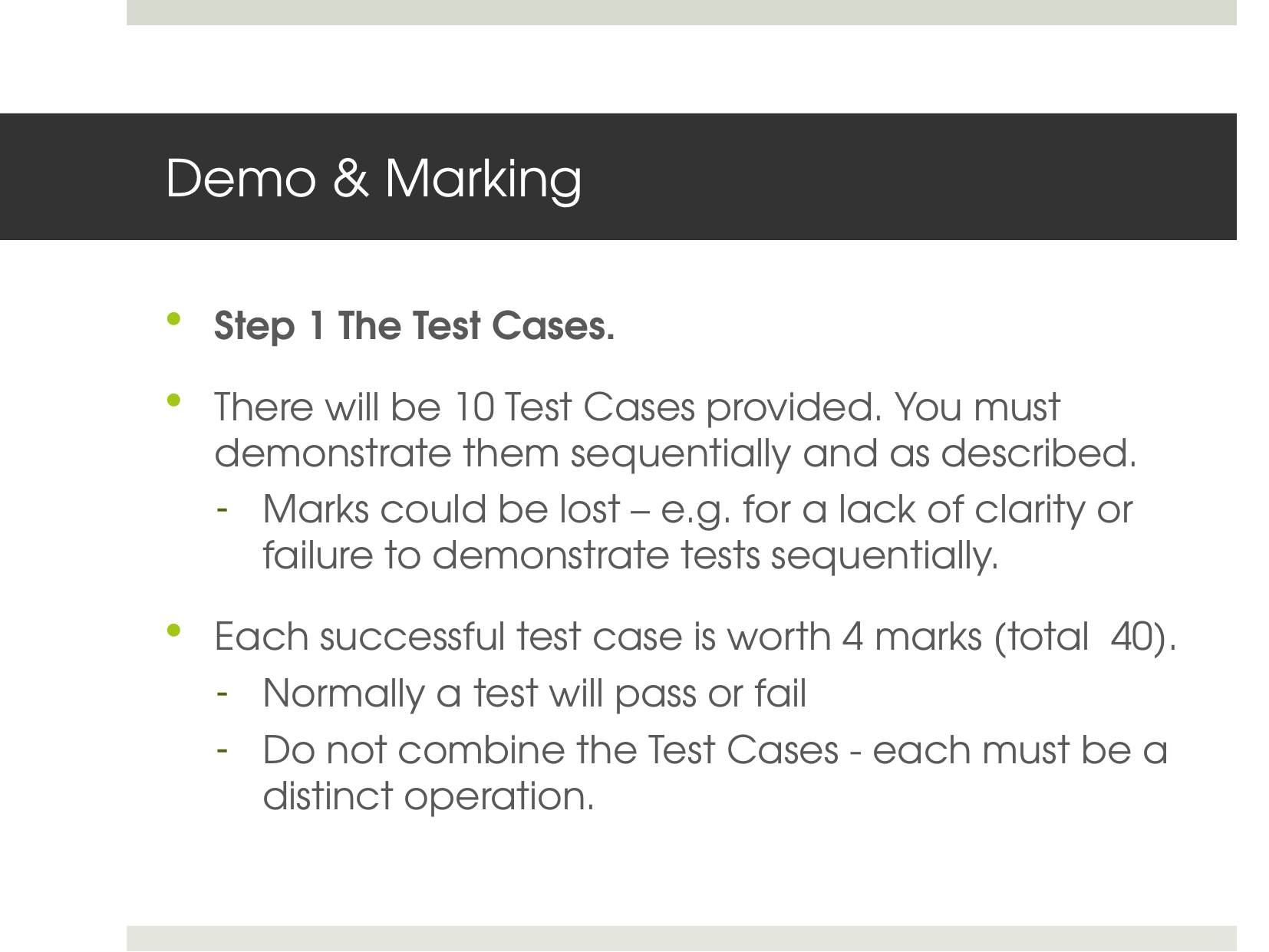

# Demo & Marking
Step 1 The Test Cases.
There will be 10 Test Cases provided. You must demonstrate them sequentially and as described.
Marks could be lost – e.g. for a lack of clarity or failure to demonstrate tests sequentially.
Each successful test case is worth 4 marks (total  40).
Normally a test will pass or fail
Do not combine the Test Cases - each must be a distinct operation.